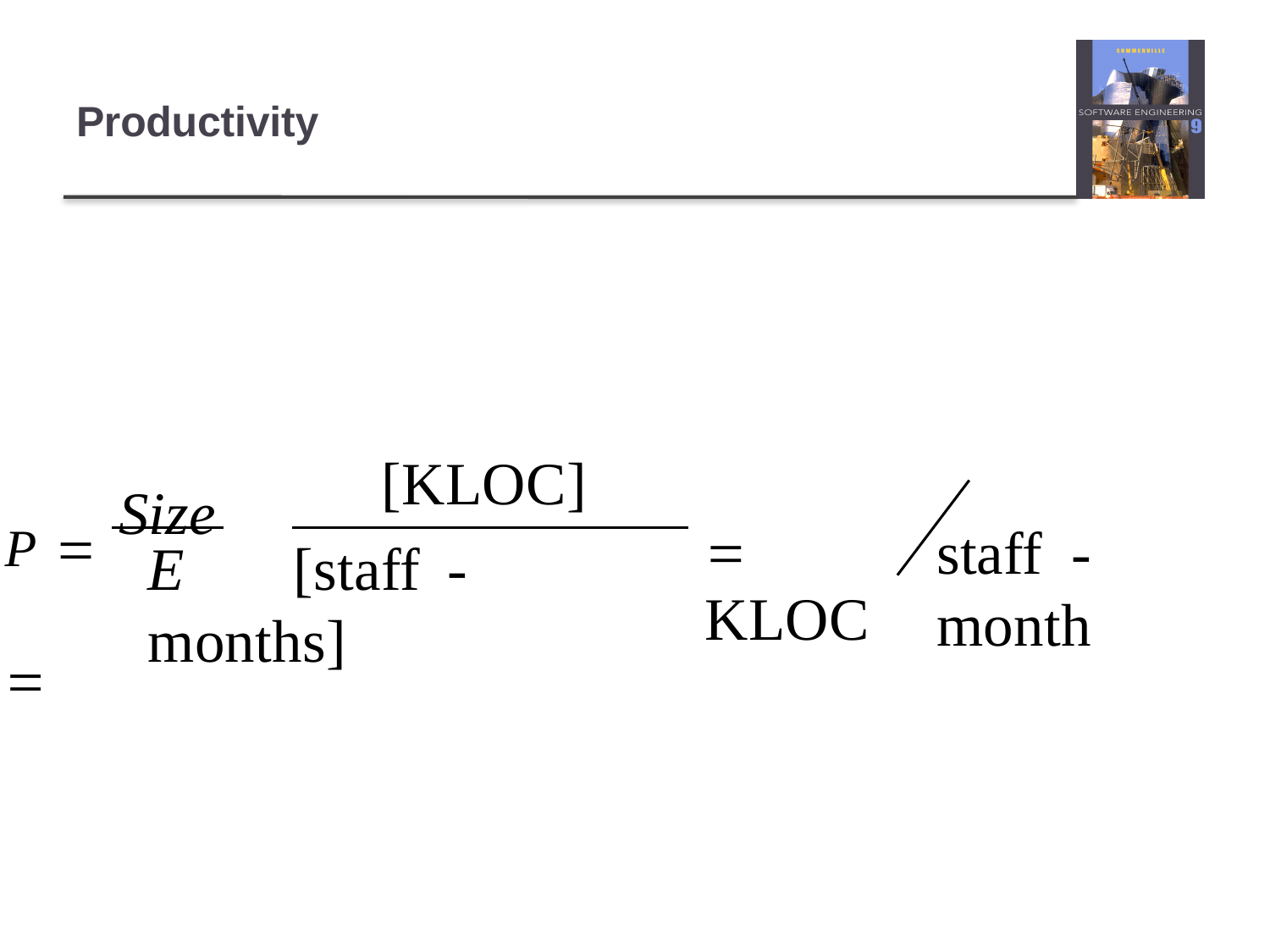

# Productivity
P =	Size	=
[KLOC]
= KLOC

staff	- month

E	[staff	- months]